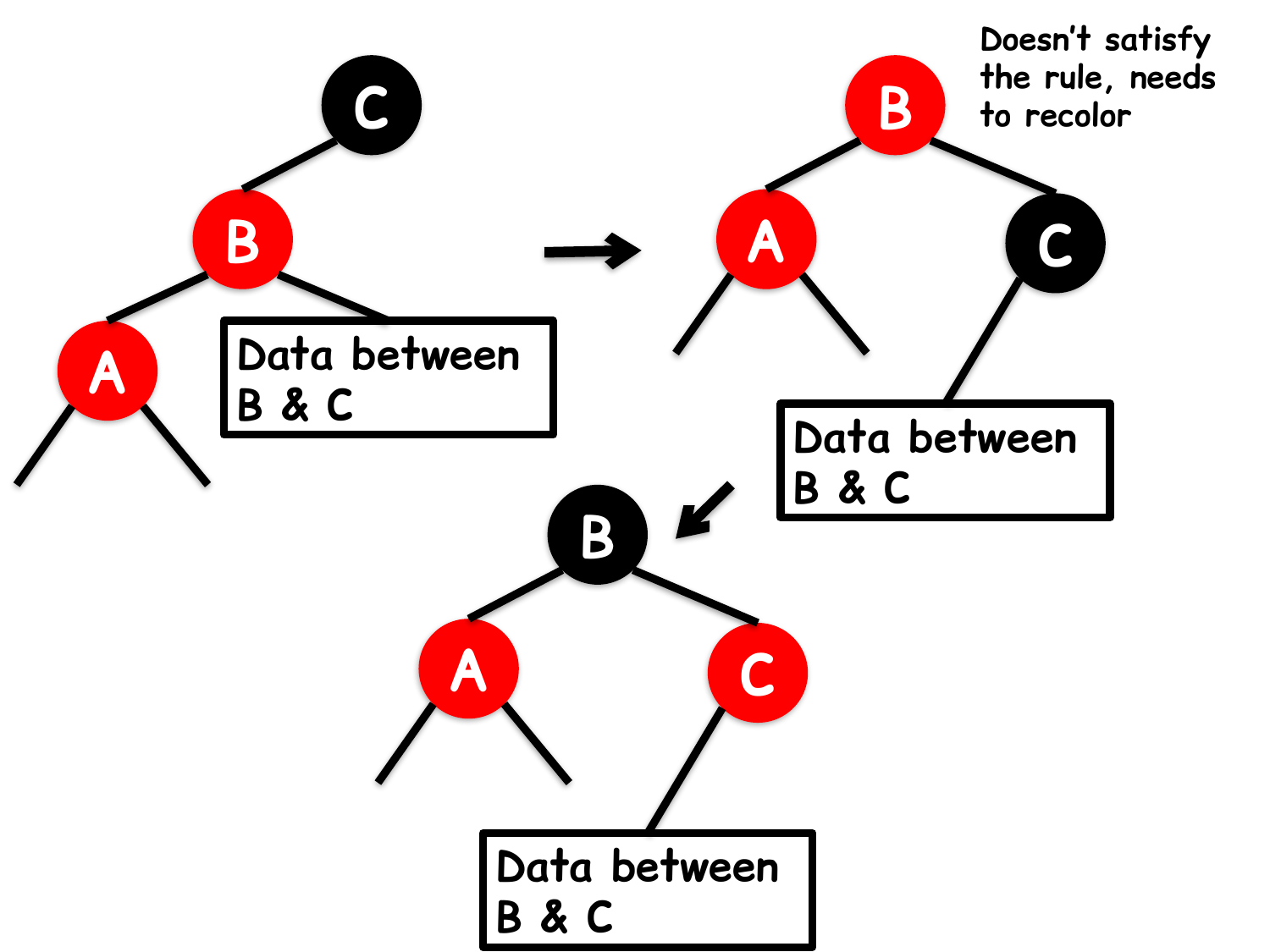

Doesn’t satisfy the rule, needs to recolor
C
B
Data between B & C
A
B
A
C
Data between B & C
B
A
C
Data between B & C